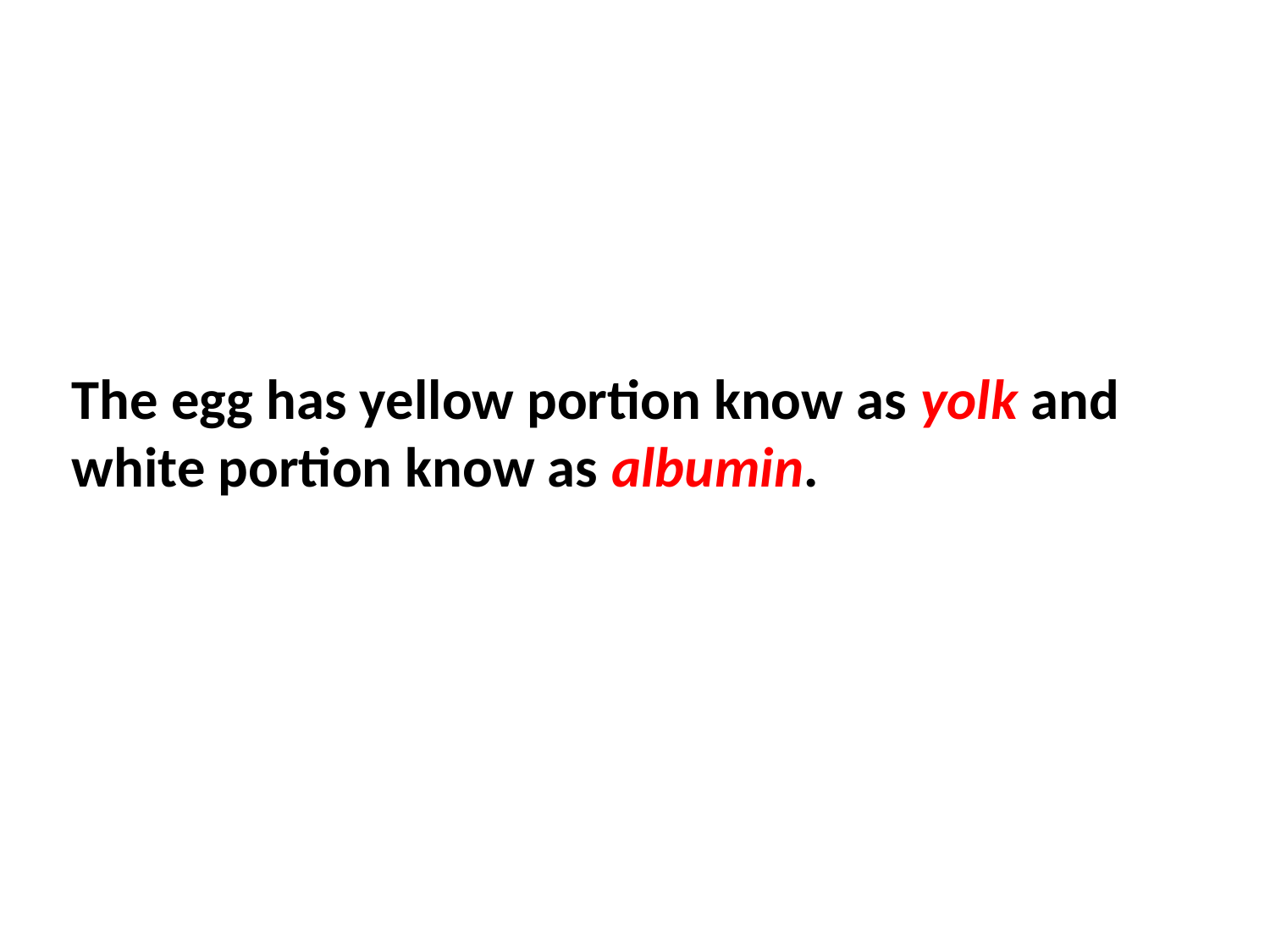

The egg has yellow portion know as yolk and white portion know as albumin.